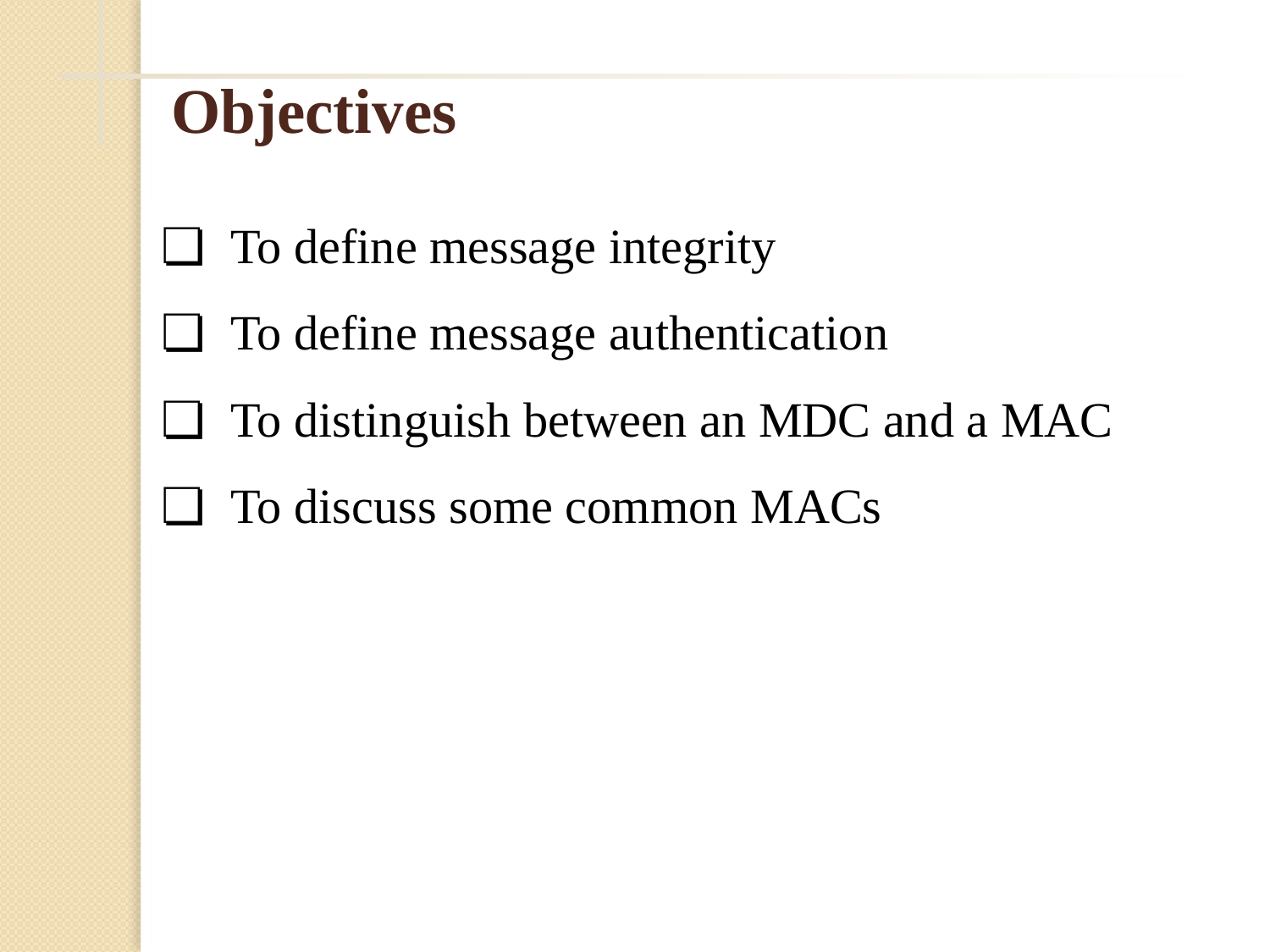

Objectives

❏  To define message integrity
❏  To define message authentication
❏  To distinguish between an MDC and a MAC
❏  To discuss some common MACs